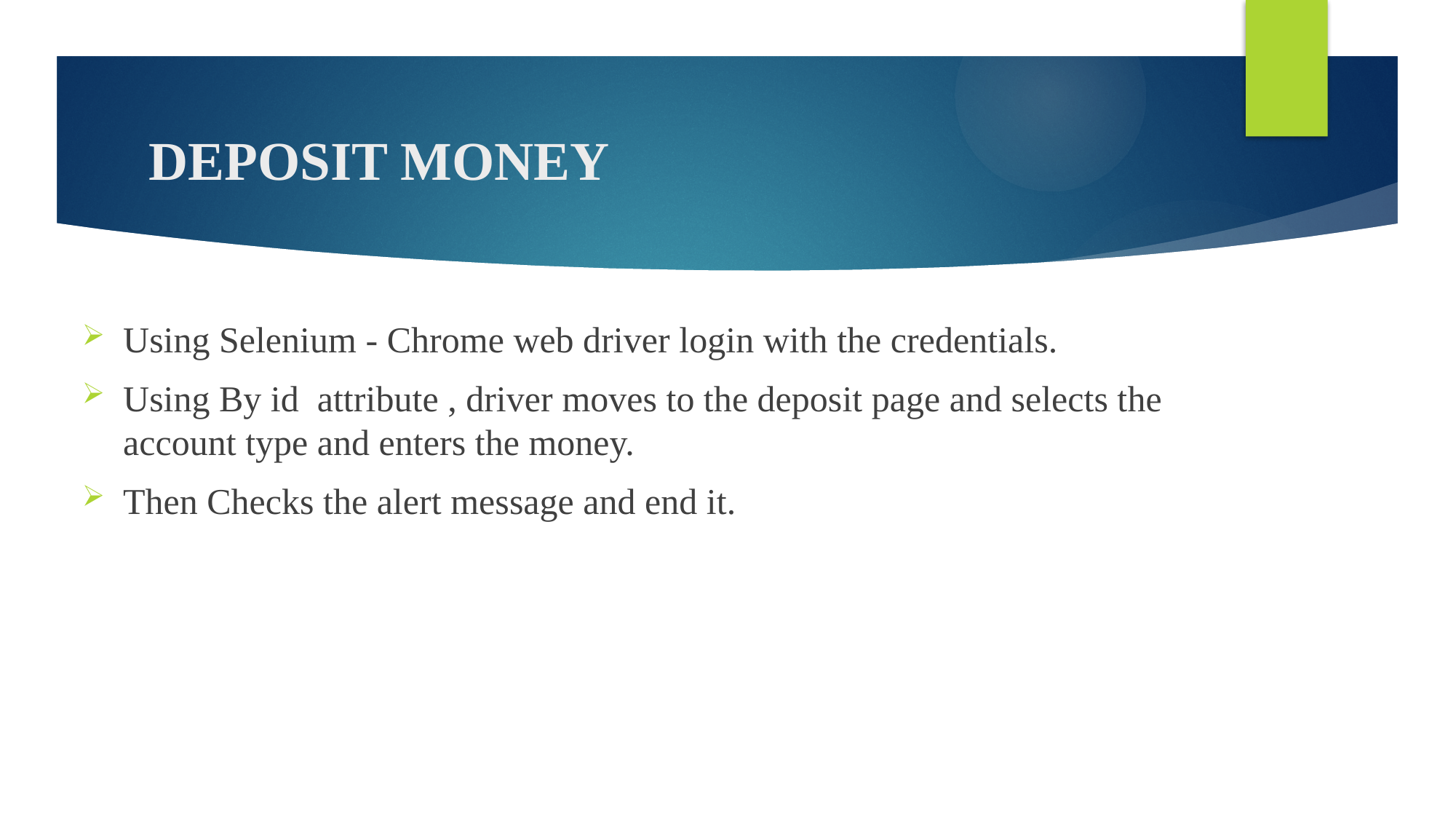

# DEPOSIT MONEY
Using Selenium - Chrome web driver login with the credentials.
Using By id  attribute , driver moves to the deposit page and selects the account type and enters the money.
Then Checks the alert message and end it.